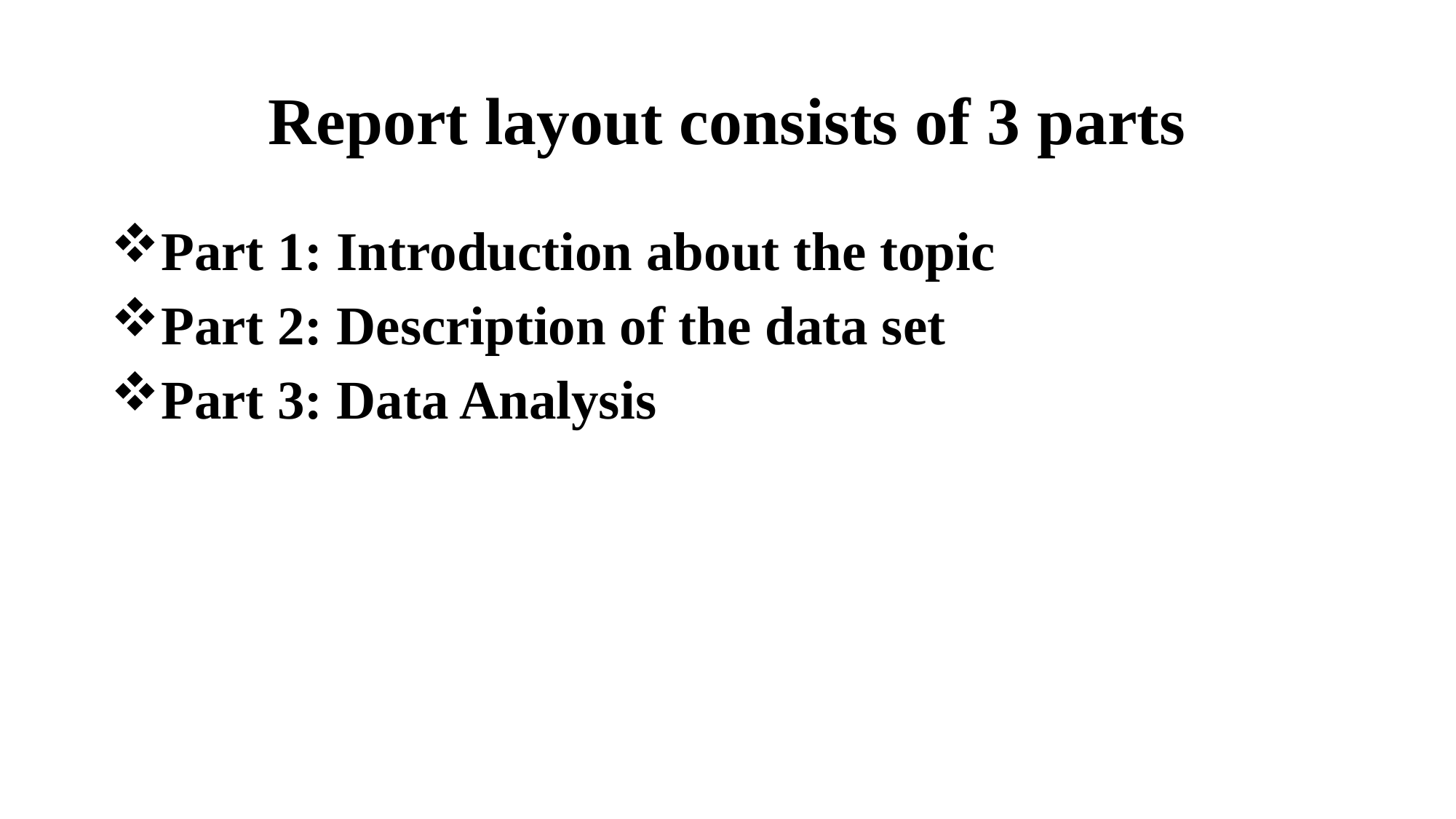

# Report layout consists of 3 parts
Part 1: Introduction about the topic
Part 2: Description of the data set
Part 3: Data Analysis